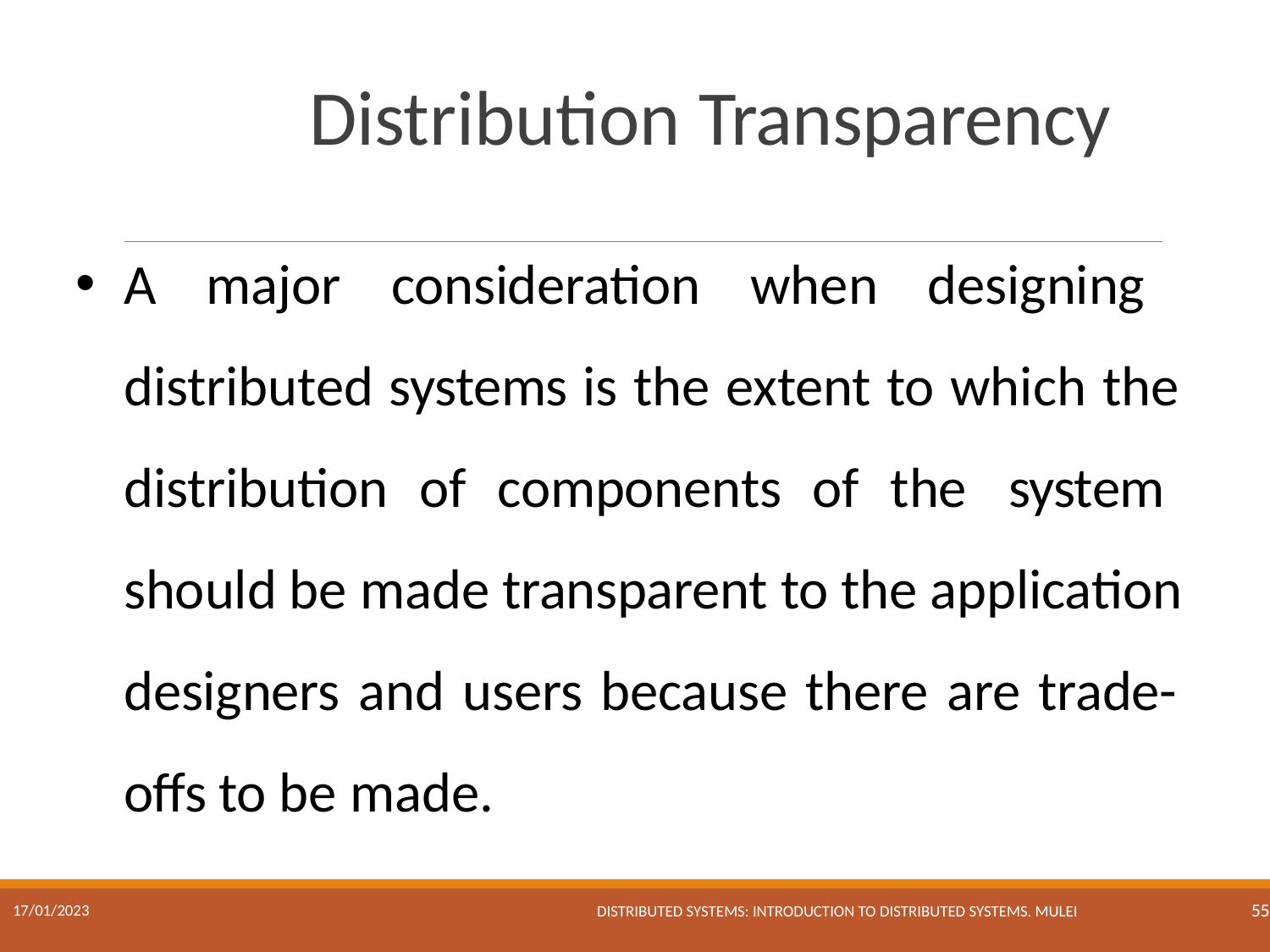

# Distribution Transparency
A major consideration when designing  distributed systems is the extent to which the  distribution of components of the system  should be made transparent to the application  designers and users because there are trade-  offs to be made.
Distributed Systems: Introduction to Distributed Systems. Mulei
17/01/2023
55